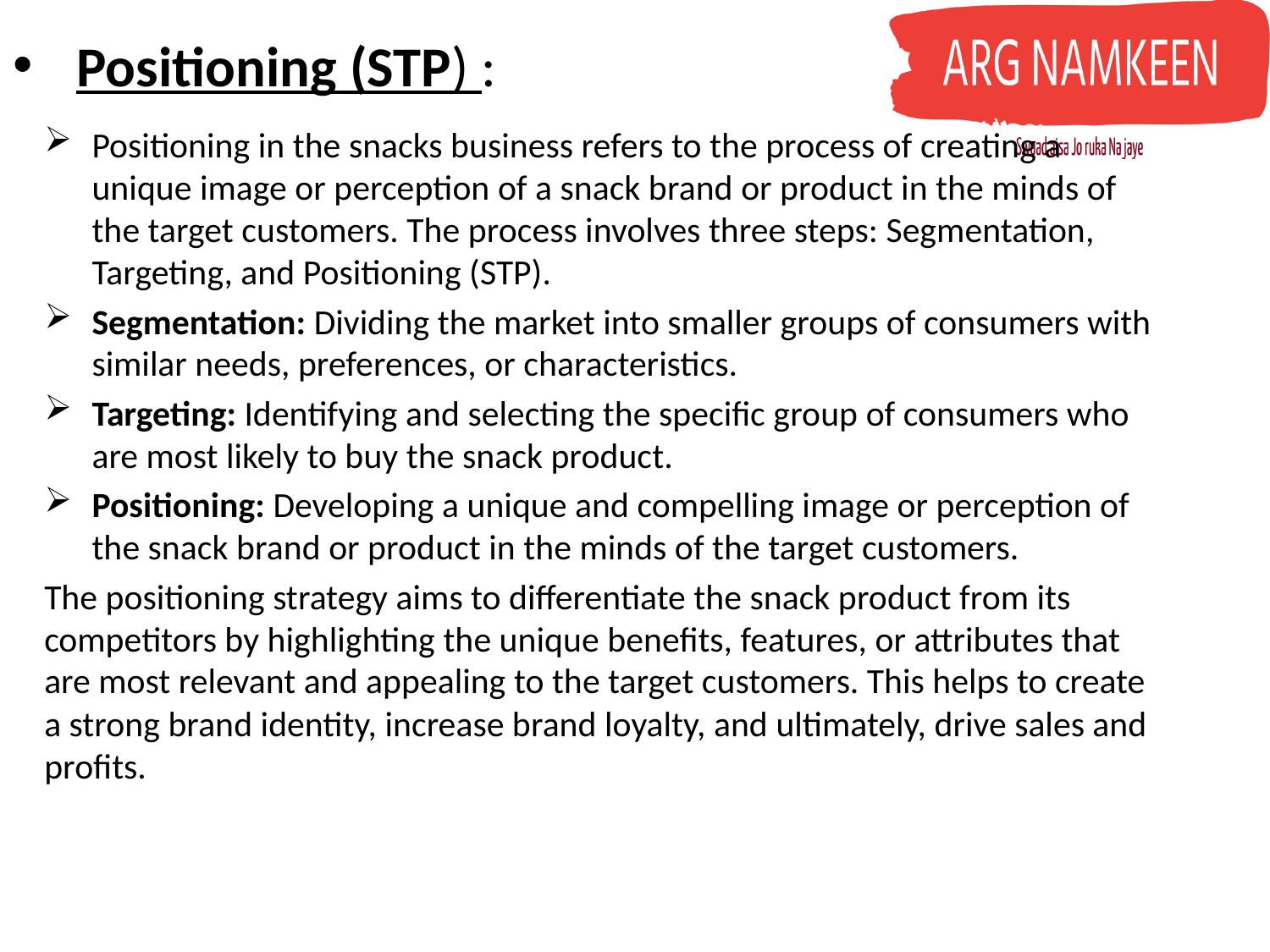

# Positioning (STP) :
Positioning in the snacks business refers to the process of creating a unique image or perception of a snack brand or product in the minds of the target customers. The process involves three steps: Segmentation, Targeting, and Positioning (STP).
Segmentation: Dividing the market into smaller groups of consumers with similar needs, preferences, or characteristics.
Targeting: Identifying and selecting the specific group of consumers who are most likely to buy the snack product.
Positioning: Developing a unique and compelling image or perception of the snack brand or product in the minds of the target customers.
The positioning strategy aims to differentiate the snack product from its competitors by highlighting the unique benefits, features, or attributes that are most relevant and appealing to the target customers. This helps to create a strong brand identity, increase brand loyalty, and ultimately, drive sales and profits.